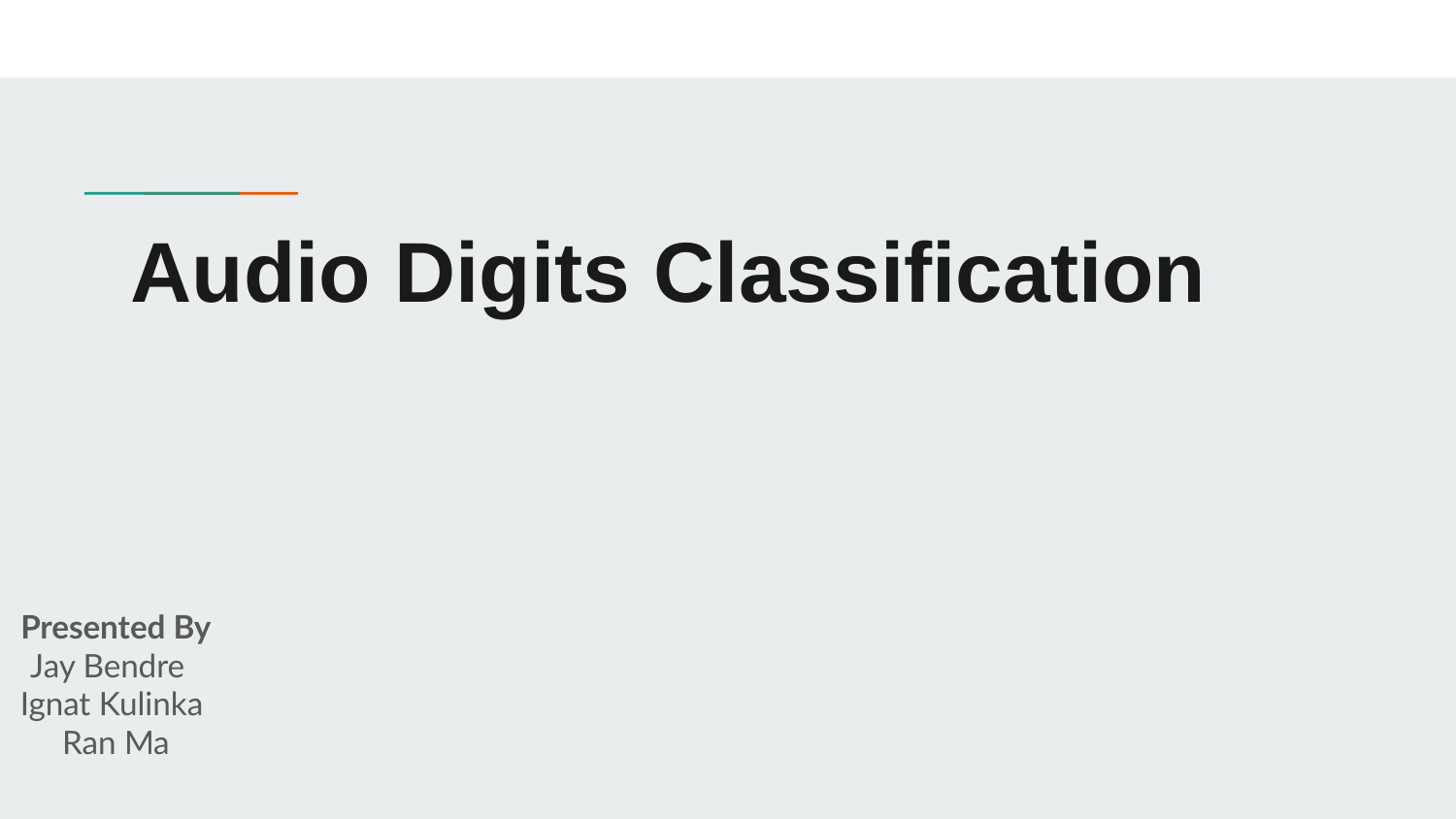

# Audio Digits Classification

Presented By
Jay Bendre
Ignat Kulinka
Ran Ma